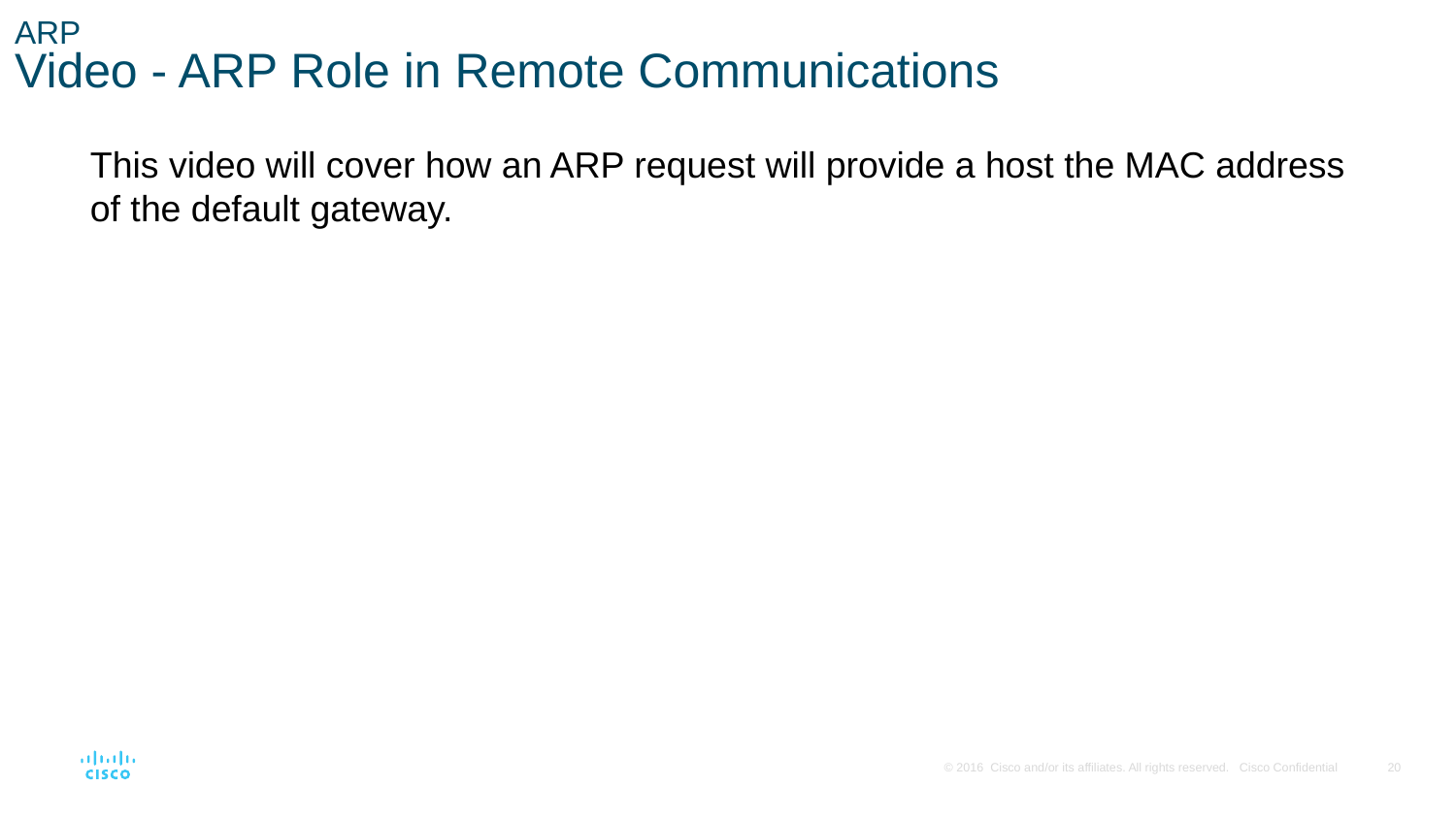

# ARP Video - ARP Role in Remote Communications
This video will cover how an ARP request will provide a host the MAC address of the default gateway.